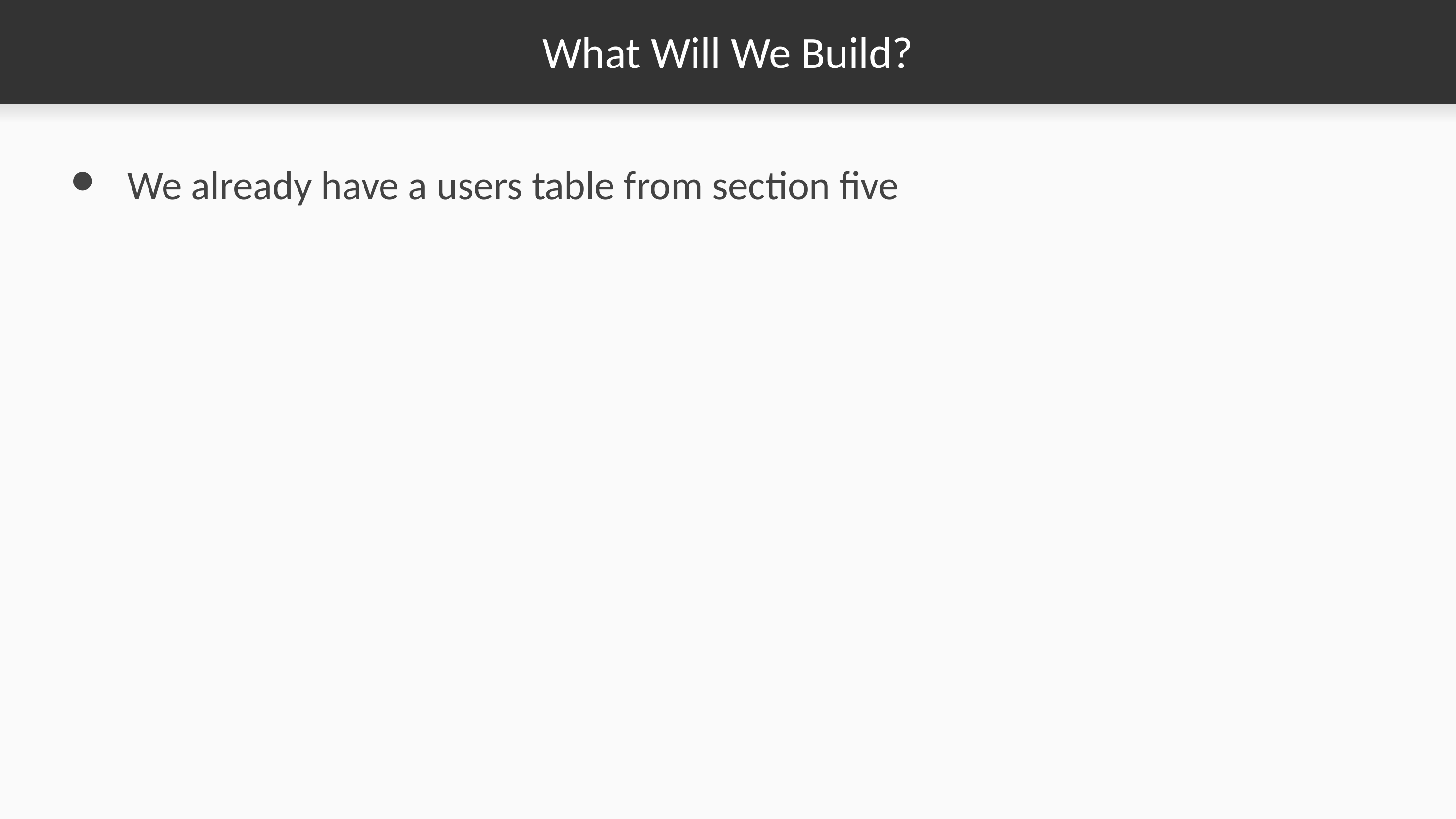

# What Will We Build?
We already have a users table from section five